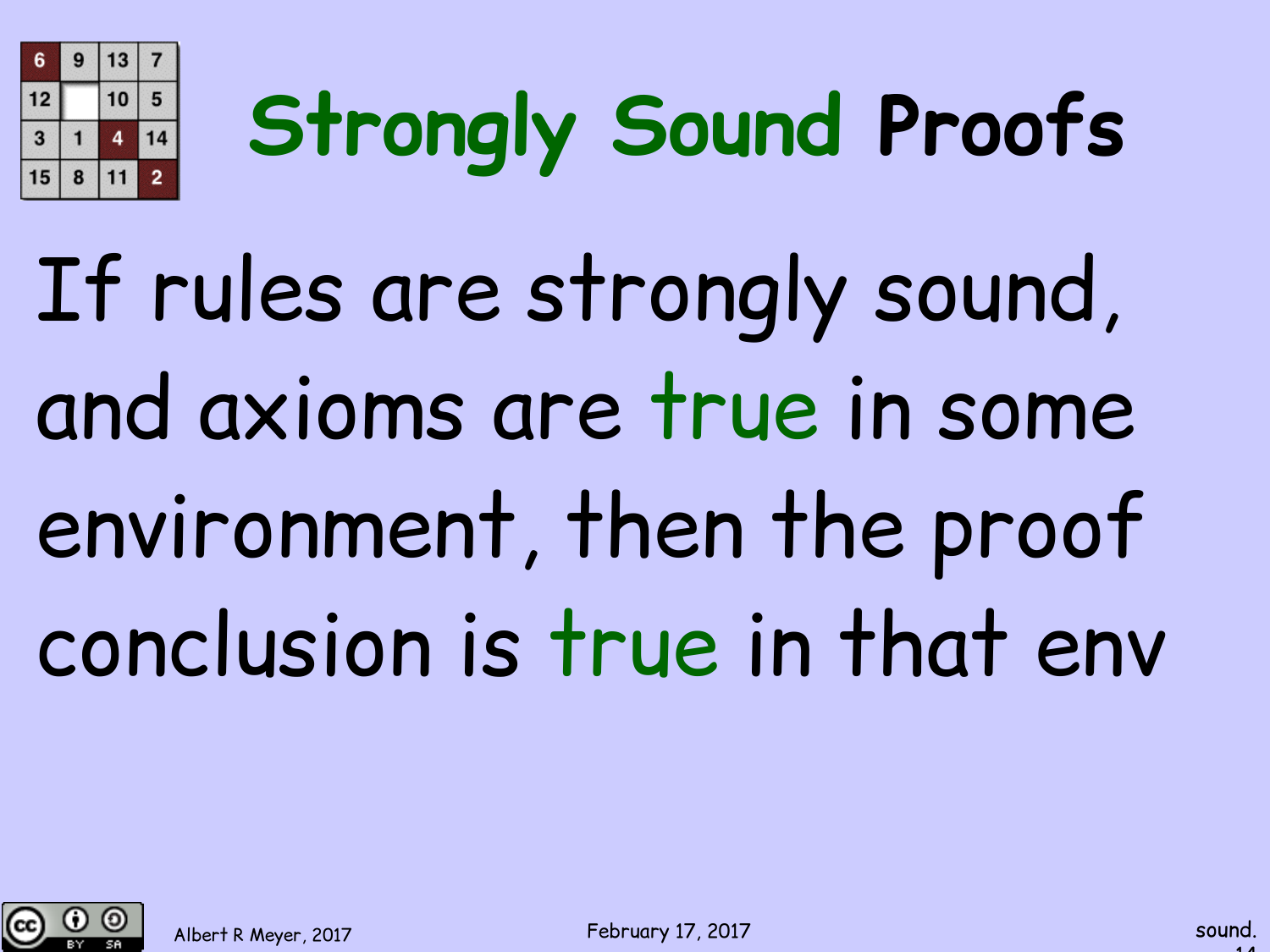

# Strongly Sound Proofs
If rules are strongly sound,
and axioms are true in some
environment, then the proof
conclusion is true in that env

sound.14